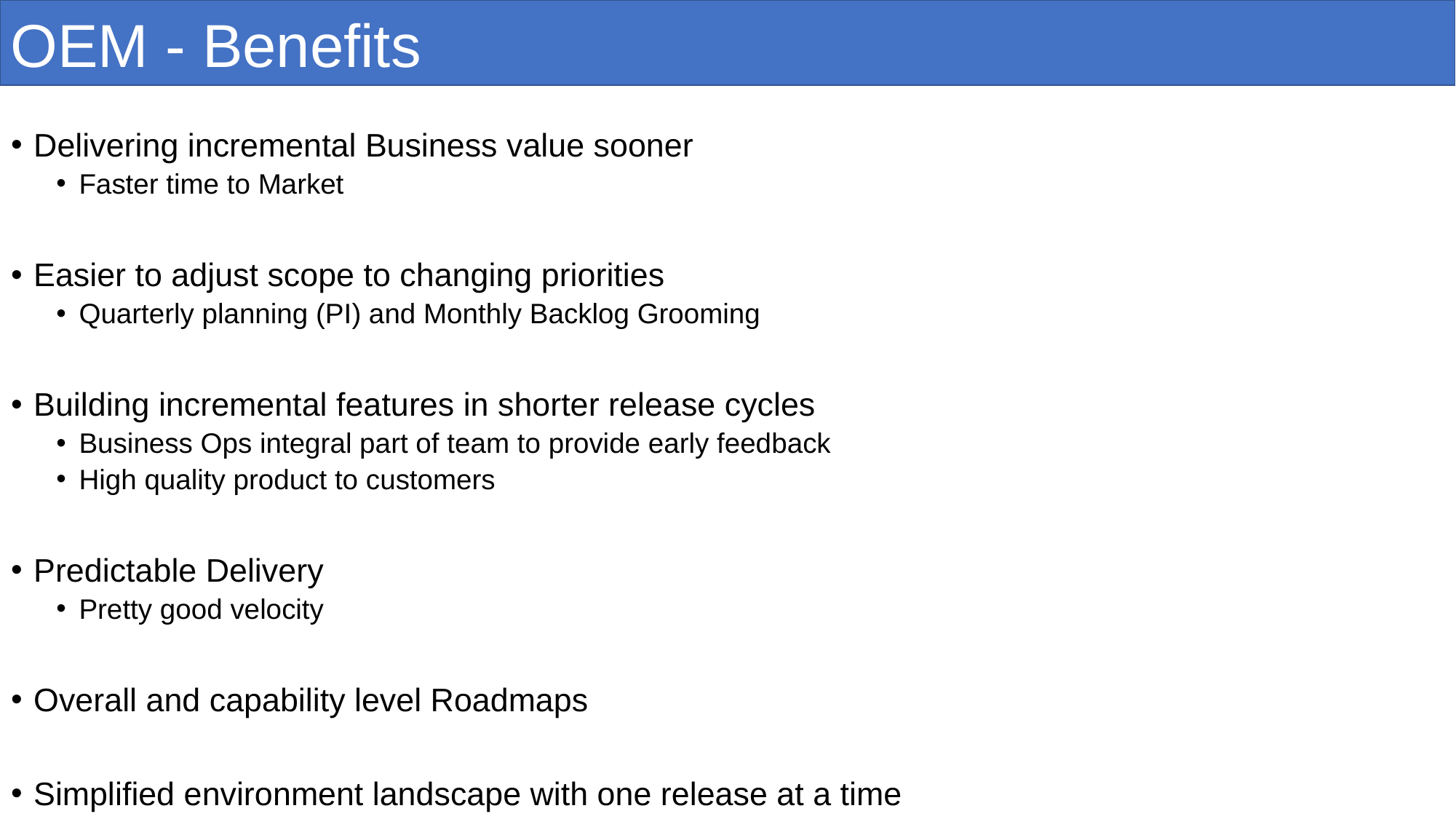

OEM - Benefits
Delivering incremental Business value sooner
Faster time to Market

Easier to adjust scope to changing priorities
Quarterly planning (PI) and Monthly Backlog Grooming

Building incremental features in shorter release cycles
Business Ops integral part of team to provide early feedback
High quality product to customers

Predictable Delivery
Pretty good velocity

Overall and capability level Roadmaps

Simplified environment landscape with one release at a time